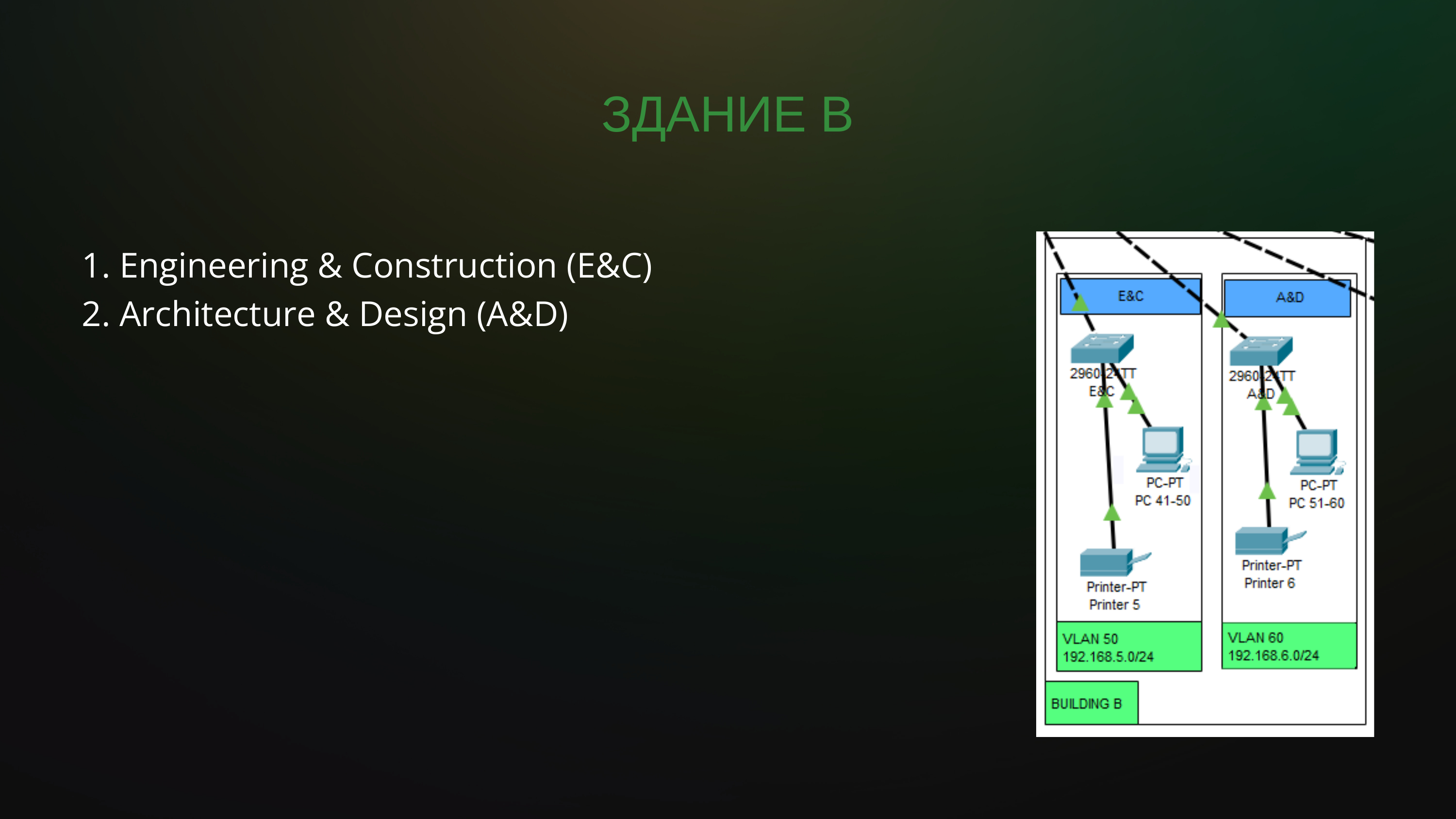

ЗДАНИЕ B

1. Engineering & Construction (E&C)
2. Architecture & Design (A&D)